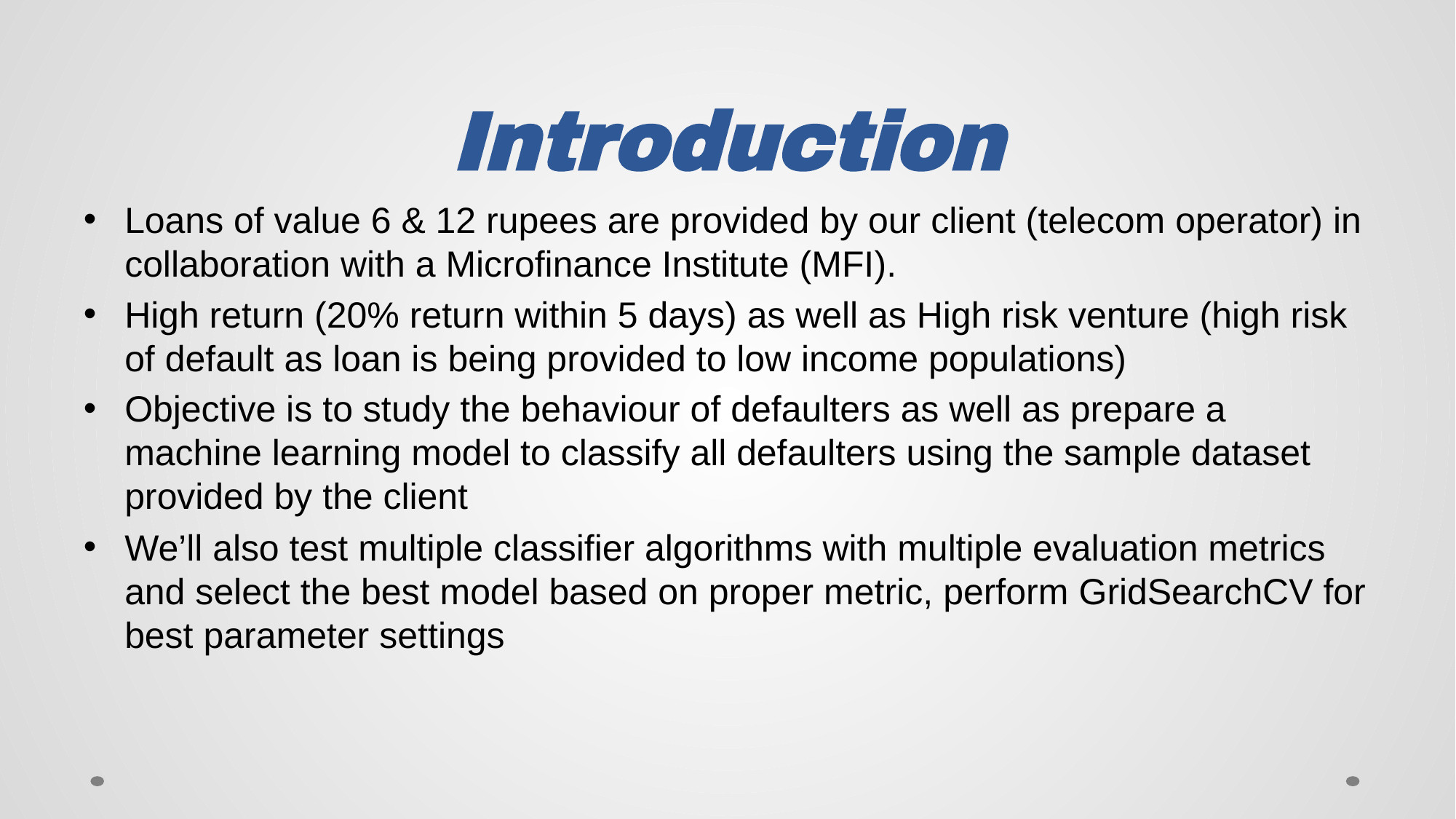

# Introduction
Loans of value 6 & 12 rupees are provided by our client (telecom operator) in collaboration with a Microfinance Institute (MFI).
High return (20% return within 5 days) as well as High risk venture (high risk of default as loan is being provided to low income populations)
Objective is to study the behaviour of defaulters as well as prepare a machine learning model to classify all defaulters using the sample dataset provided by the client
We’ll also test multiple classifier algorithms with multiple evaluation metrics and select the best model based on proper metric, perform GridSearchCV for best parameter settings